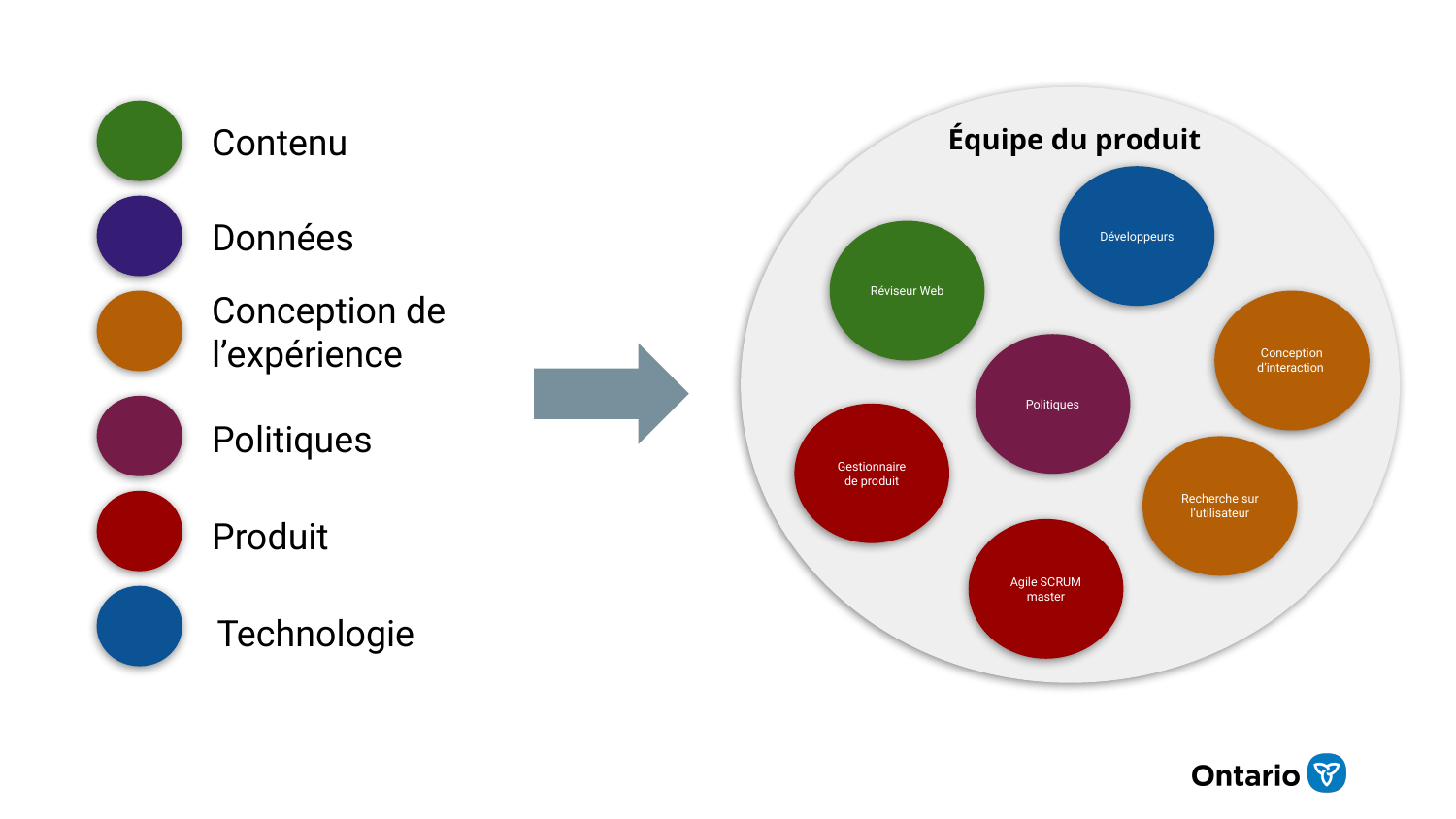

Équipe du produit
Contenu
Développeurs

Données
Réviseur Web

Conception d’interaction
Conception de l’expérience
Politiques

Gestionnaire de produit
Politiques
Recherche sur l’utilisateur

Produit
Agile SCRUM master

Technologie